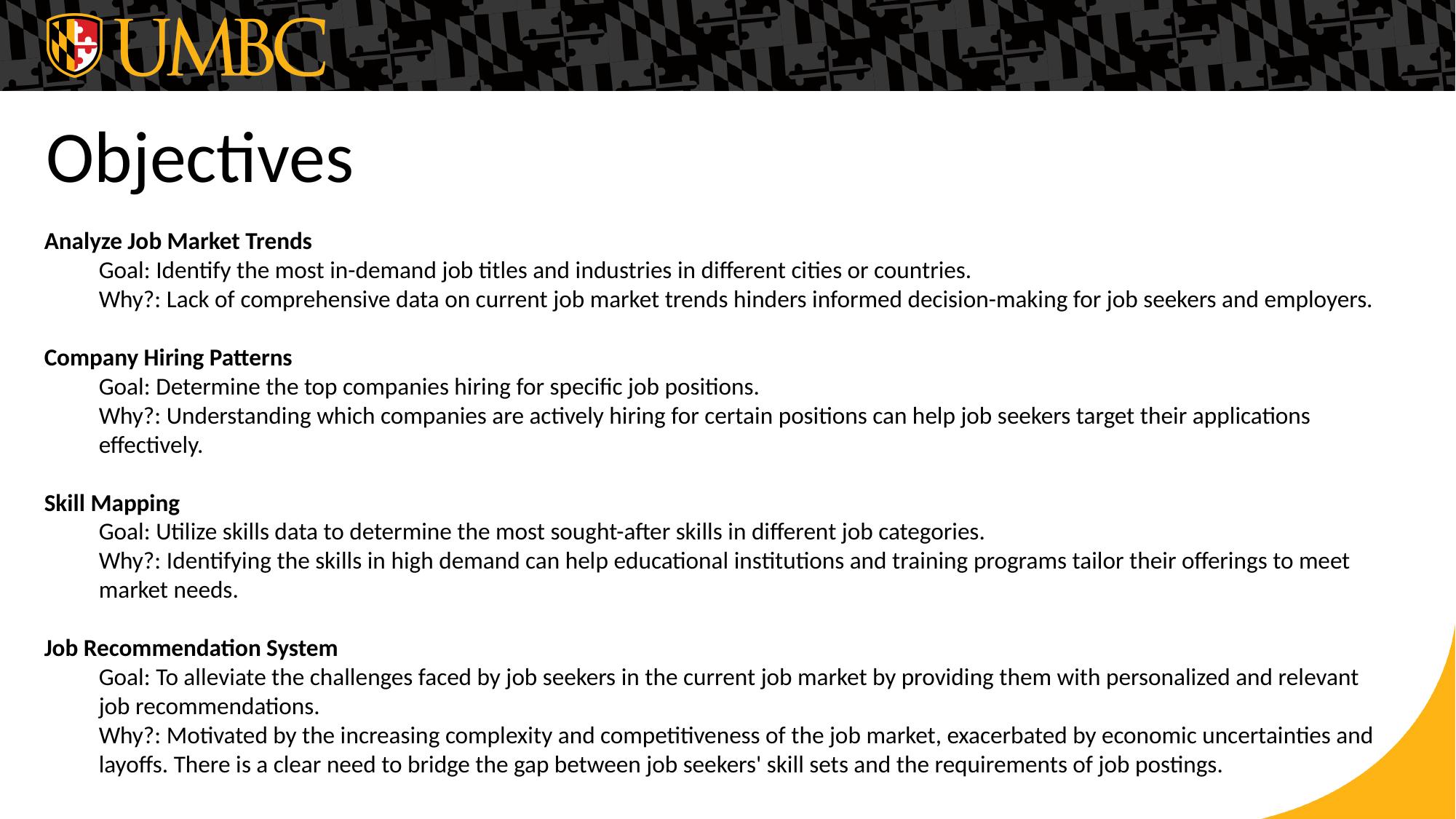

Objectives
Analyze Job Market Trends
Goal: Identify the most in-demand job titles and industries in different cities or countries.
Why?: Lack of comprehensive data on current job market trends hinders informed decision-making for job seekers and employers.

Company Hiring Patterns
Goal: Determine the top companies hiring for specific job positions.
Why?: Understanding which companies are actively hiring for certain positions can help job seekers target their applications effectively.

Skill Mapping
Goal: Utilize skills data to determine the most sought-after skills in different job categories.
Why?: Identifying the skills in high demand can help educational institutions and training programs tailor their offerings to meet market needs.

Job Recommendation System
Goal: To alleviate the challenges faced by job seekers in the current job market by providing them with personalized and relevant job recommendations.
Why?: Motivated by the increasing complexity and competitiveness of the job market, exacerbated by economic uncertainties and layoffs. There is a clear need to bridge the gap between job seekers' skill sets and the requirements of job postings.